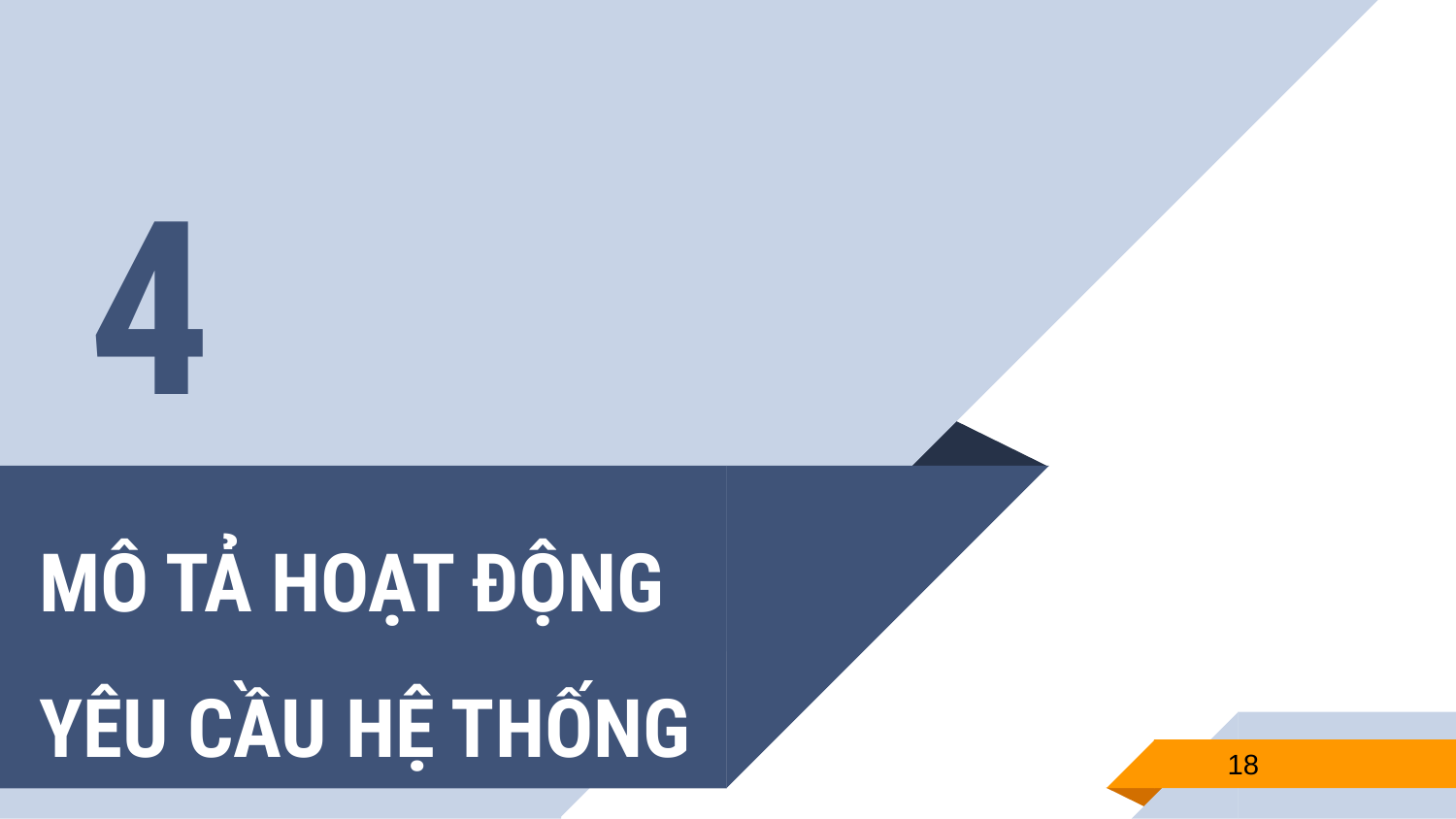

4
# MÔ TẢ HOẠT ĐỘNG YÊU CẦU HỆ THỐNG
18